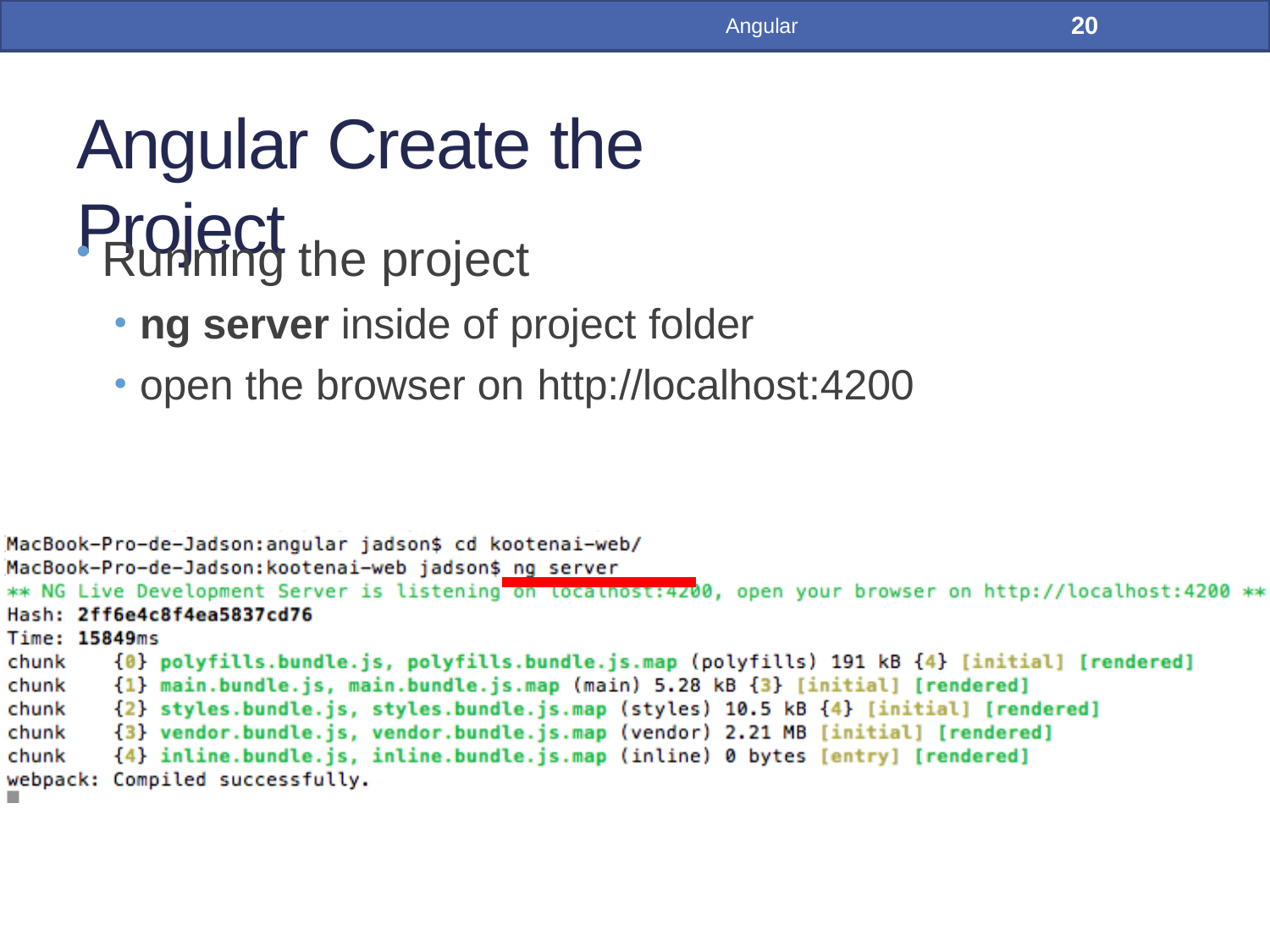

20
Angular
# Angular Create the Project
Running the project
ng server inside of project folder
open the browser on http://localhost:4200